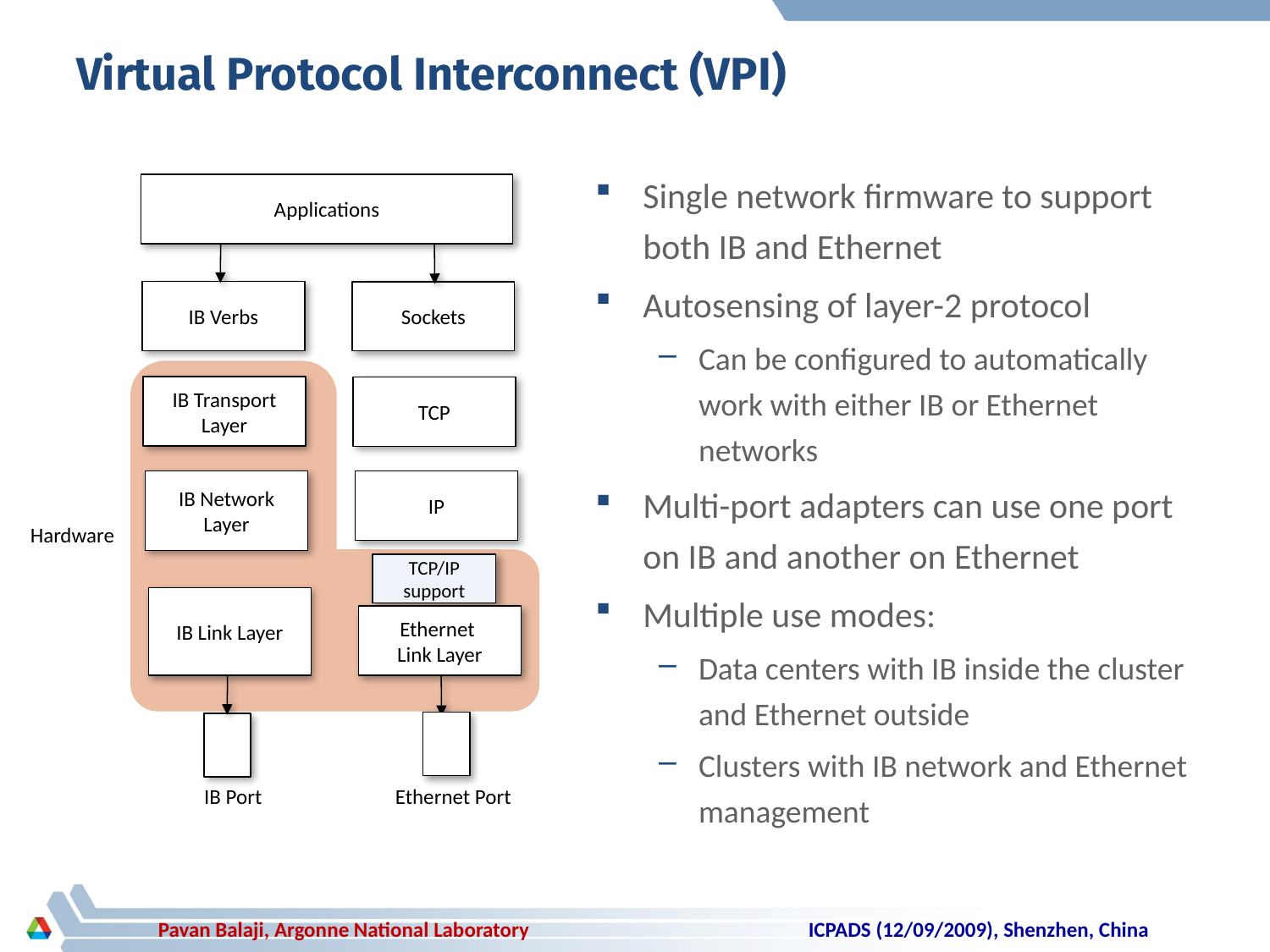

# Virtual Protocol Interconnect (VPI)
Single network firmware to support both IB and Ethernet
Autosensing of layer-2 protocol
Can be configured to automatically work with either IB or Ethernet networks
Multi-port adapters can use one port on IB and another on Ethernet
Multiple use modes:
Data centers with IB inside the cluster and Ethernet outside
Clusters with IB network and Ethernet management
Applications

IB Verbs
Sockets

IB Transport
Layer
TCP
IB Network
Layer
IP
Hardware

TCP/IP support
IB Link Layer
Ethernet
Link Layer

IB Port
Ethernet Port
ICPADS (12/09/2009), Shenzhen, China